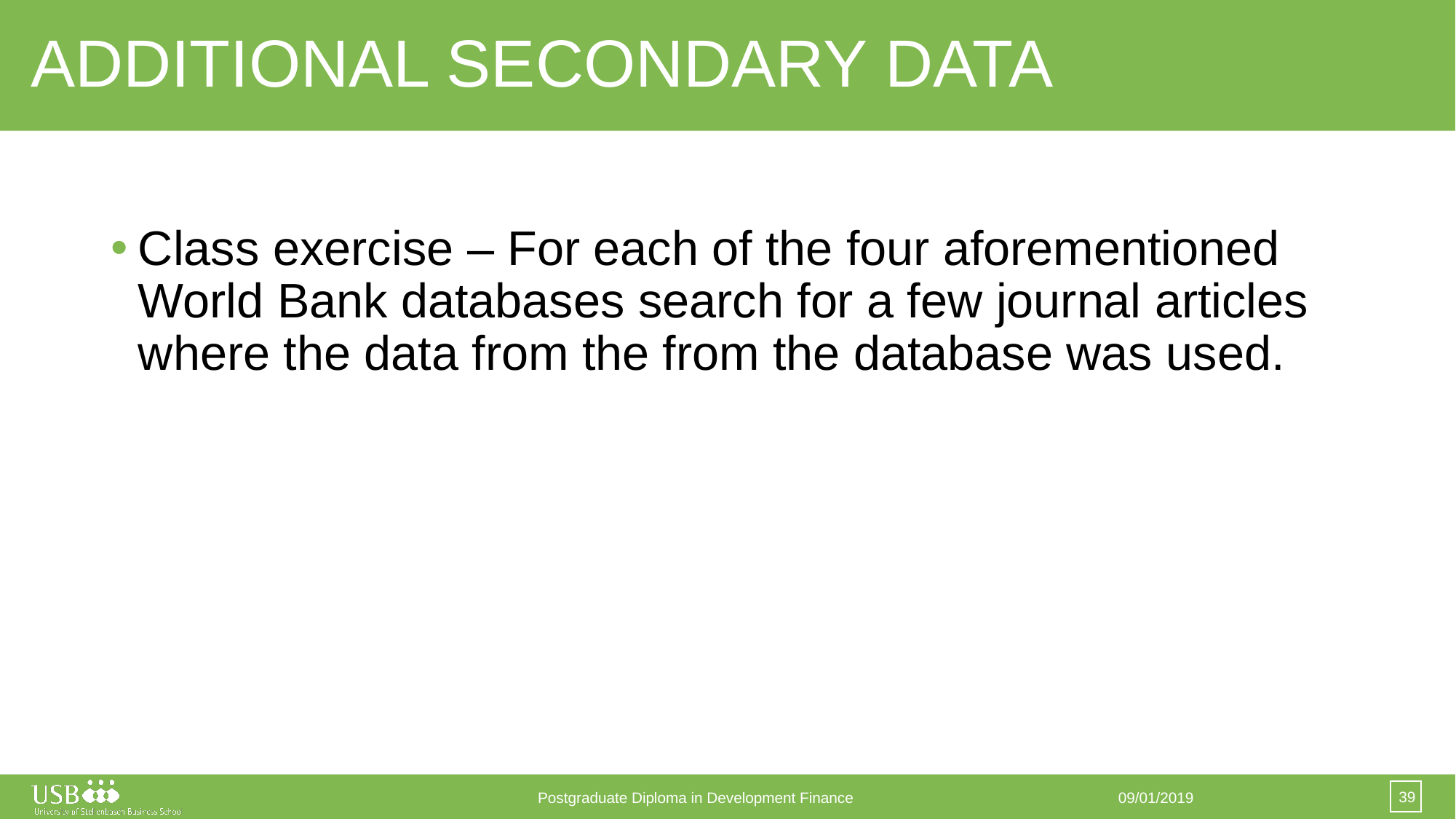

# ADDITIONAL SECONDARY DATA
Class exercise – For each of the four aforementioned World Bank databases search for a few journal articles where the data from the from the database was used.
39